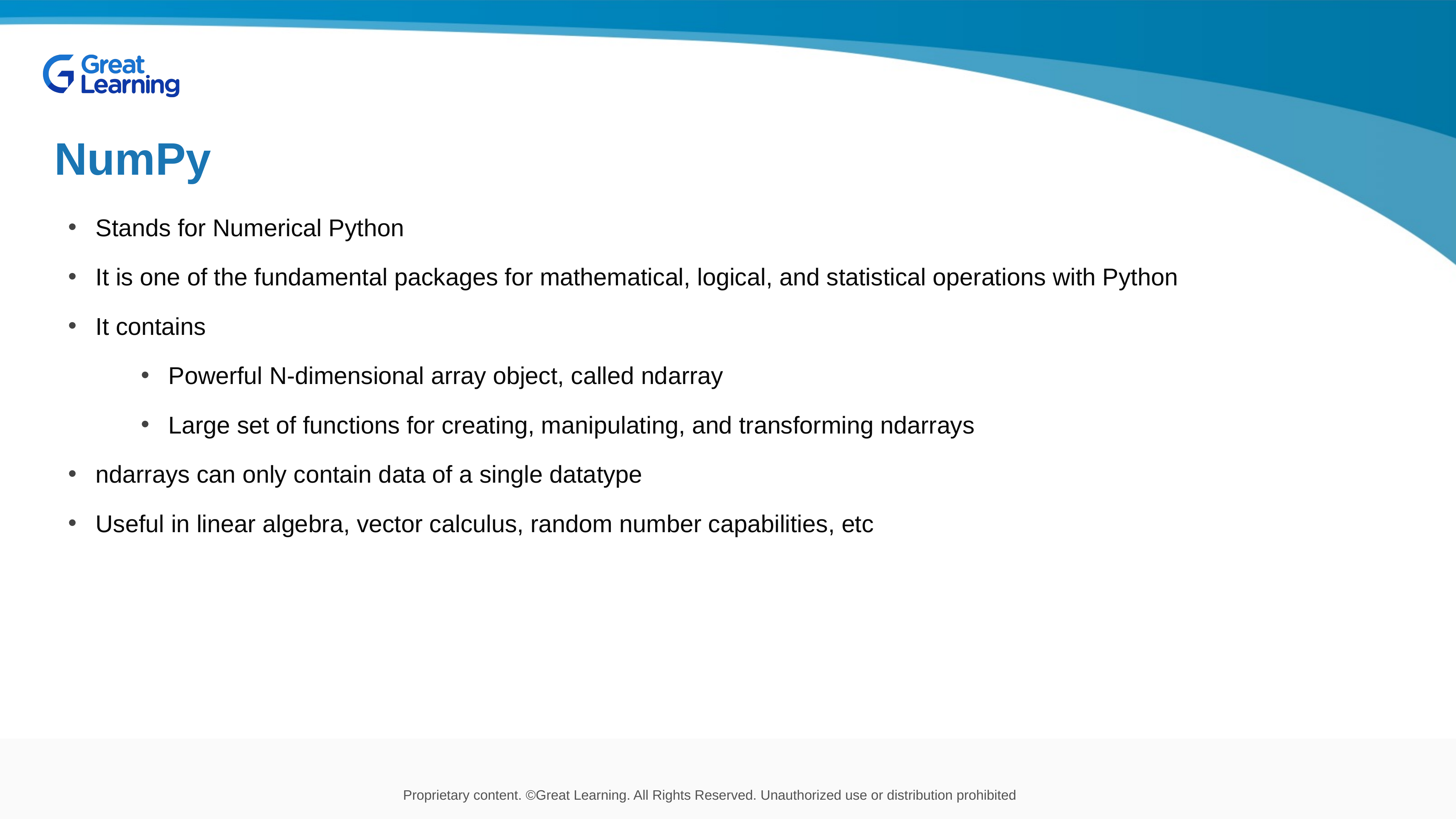

# NumPy
Stands for Numerical Python
It is one of the fundamental packages for mathematical, logical, and statistical operations with Python
It contains
Powerful N-dimensional array object, called ndarray
Large set of functions for creating, manipulating, and transforming ndarrays
ndarrays can only contain data of a single datatype
Useful in linear algebra, vector calculus, random number capabilities, etc